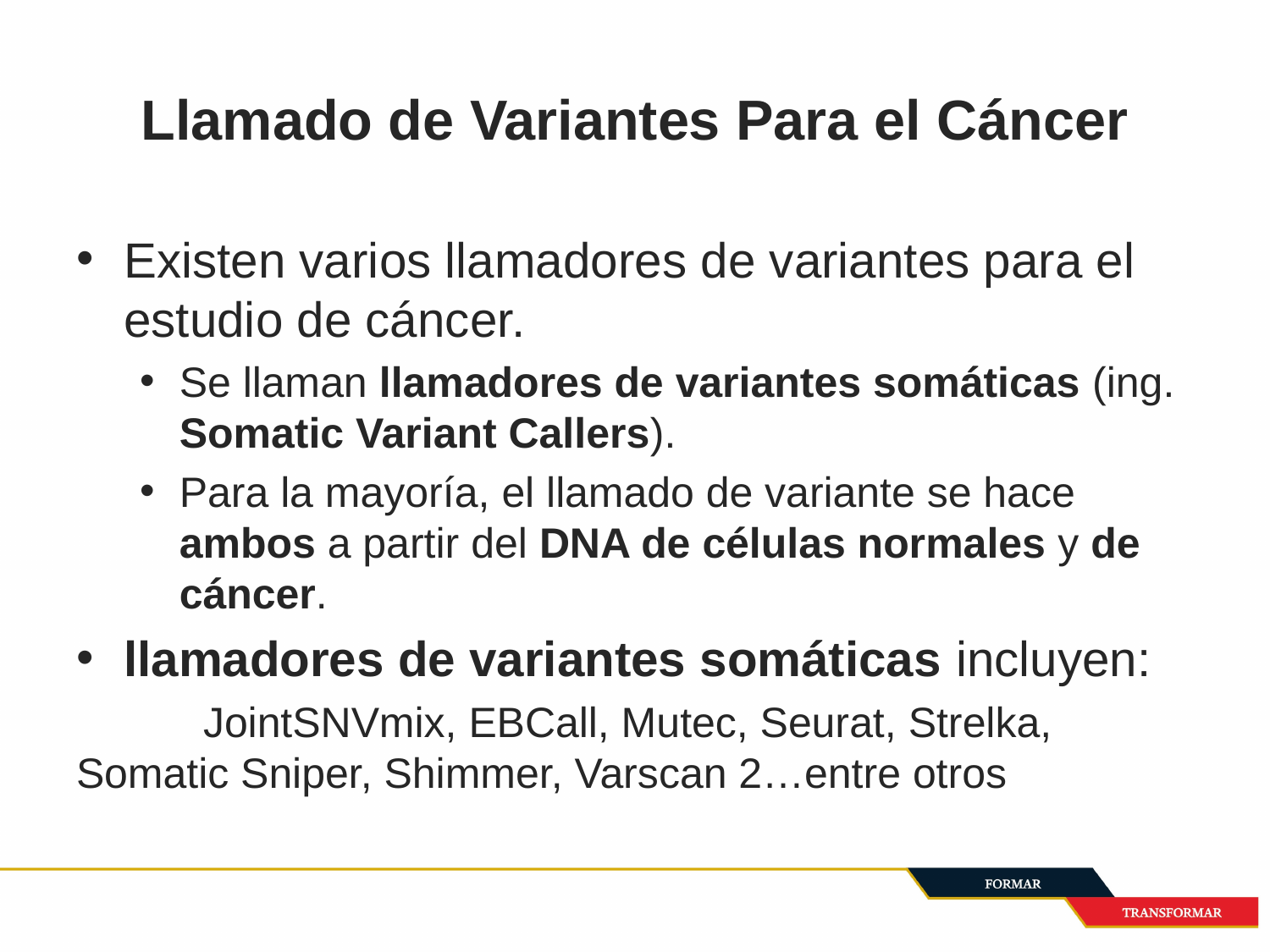

# Llamado de Variantes Para el Cáncer
Existen varios llamadores de variantes para el estudio de cáncer.
Se llaman llamadores de variantes somáticas (ing. Somatic Variant Callers).
Para la mayoría, el llamado de variante se hace ambos a partir del DNA de células normales y de cáncer.
llamadores de variantes somáticas incluyen:
	JointSNVmix, EBCall, Mutec, Seurat, Strelka, 	Somatic Sniper, Shimmer, Varscan 2…entre otros